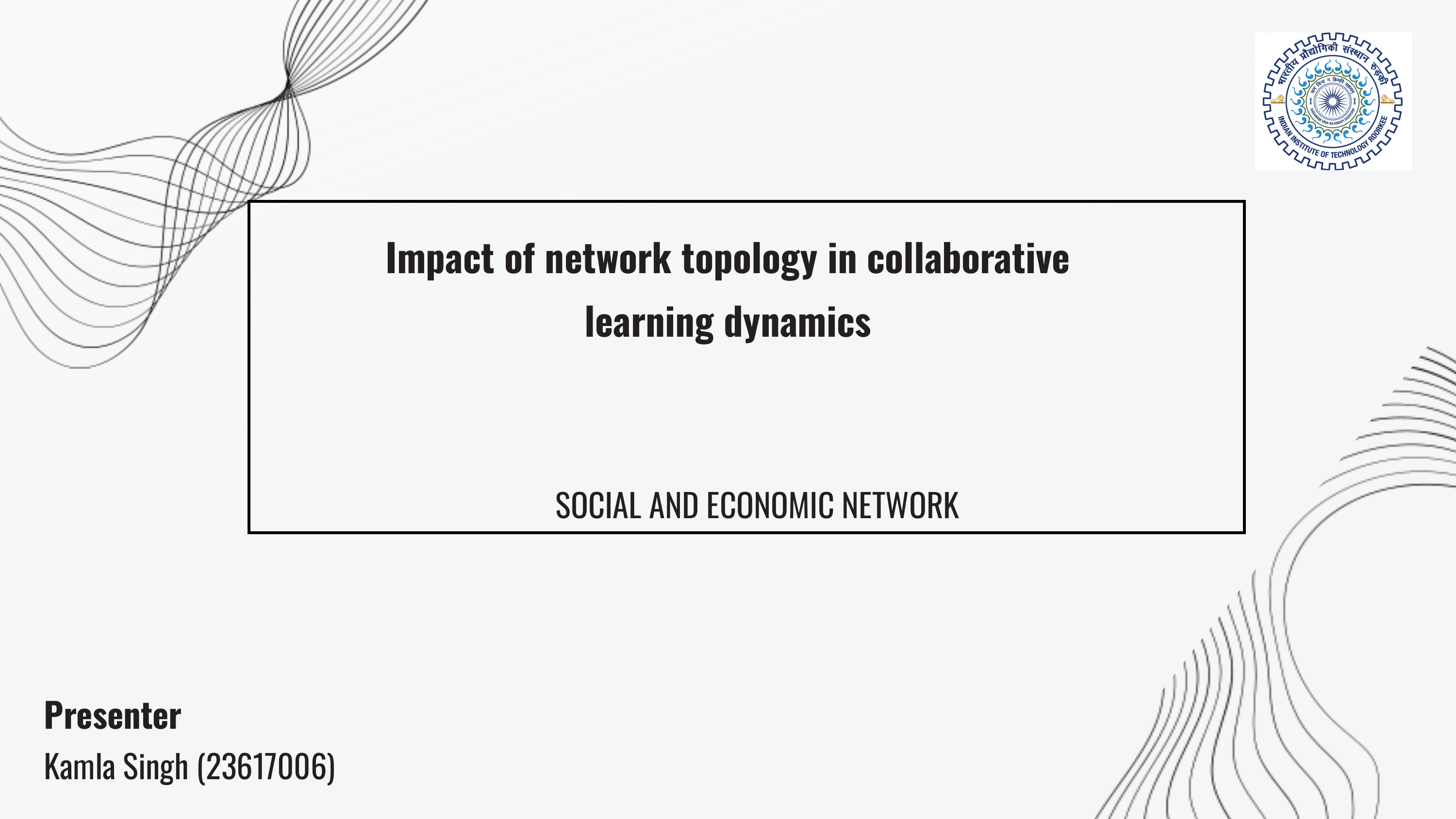

Impact of network topology in collaborative
learning dynamics

        SOCIAL AND ECONOMIC NETWORK

Presenter
Kamla Singh (23617006)